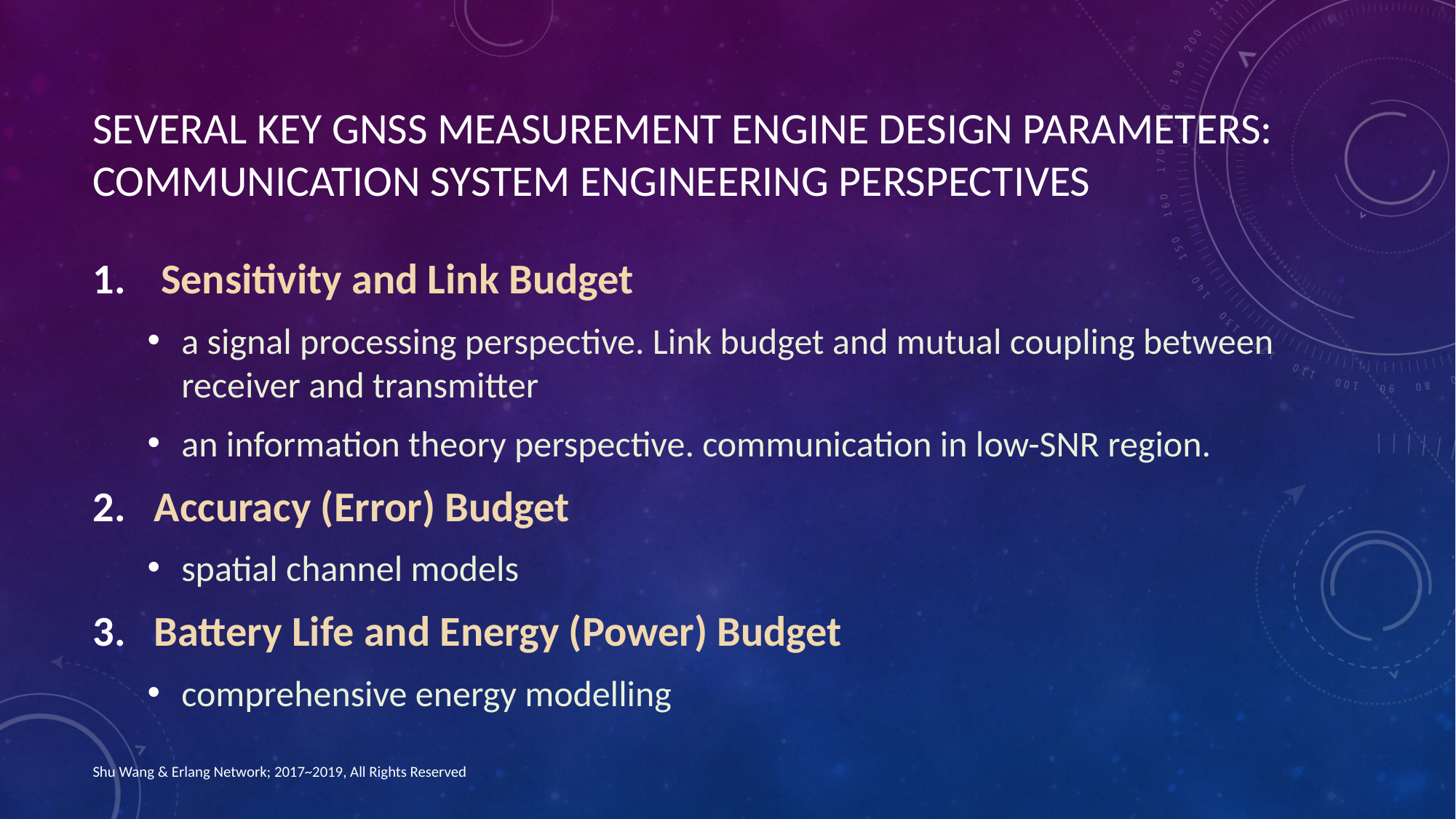

# Several key GNSS Measurement Engine Design Parameters: Communication System Engineering Perspectives
Sensitivity and Link Budget
a signal processing perspective. Link budget and mutual coupling between receiver and transmitter
an information theory perspective. communication in low-SNR region.
Accuracy (Error) Budget
spatial channel models
Battery Life and Energy (Power) Budget
comprehensive energy modelling
Shu Wang & Erlang Network; 2017~2019, All Rights Reserved